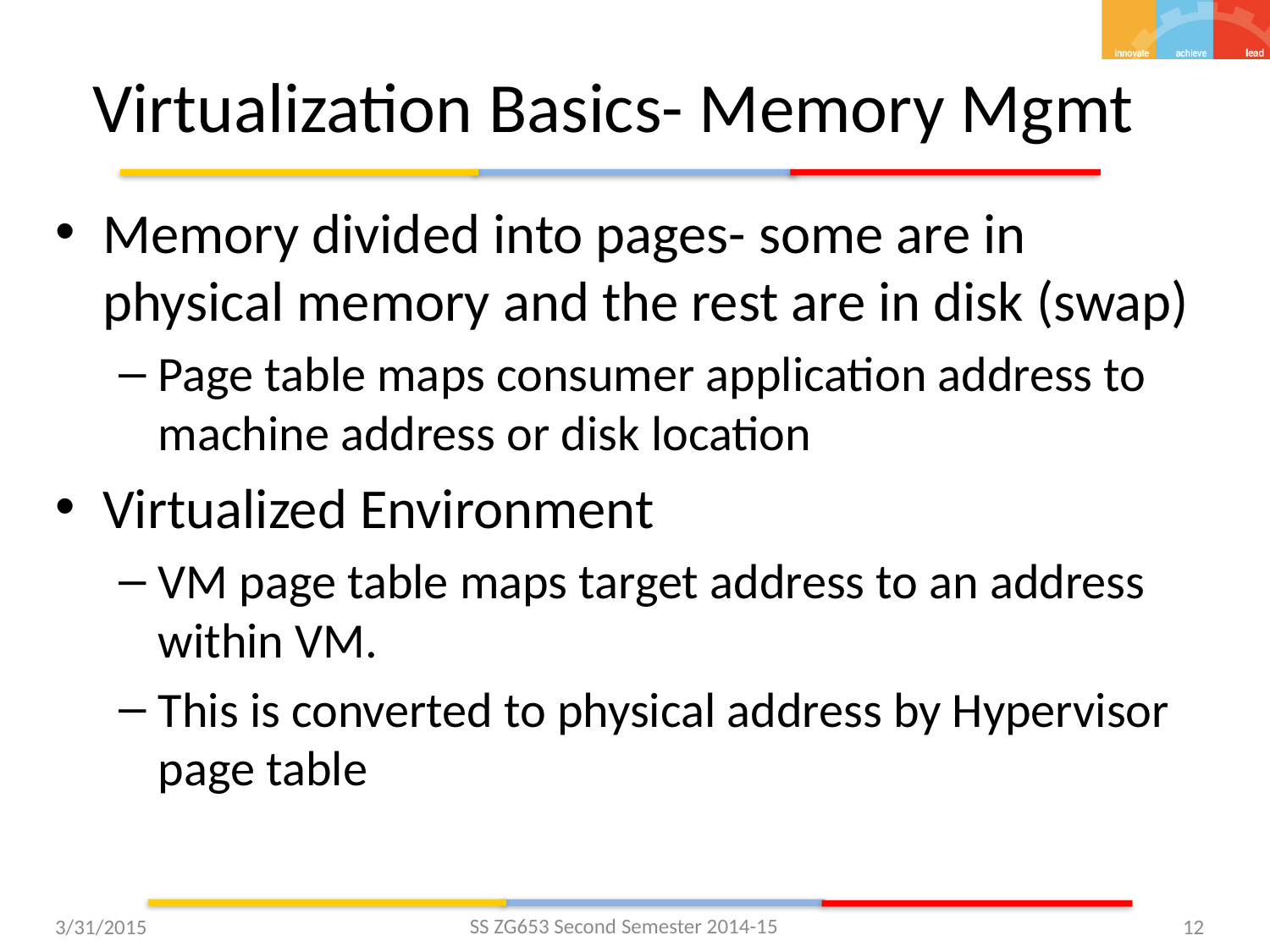

# Virtualization Basics- Memory Mgmt
Memory divided into pages- some are in physical memory and the rest are in disk (swap)
Page table maps consumer application address to machine address or disk location
Virtualized Environment
VM page table maps target address to an address within VM.
This is converted to physical address by Hypervisor page table
SS ZG653 Second Semester 2014-15
3/31/2015
12